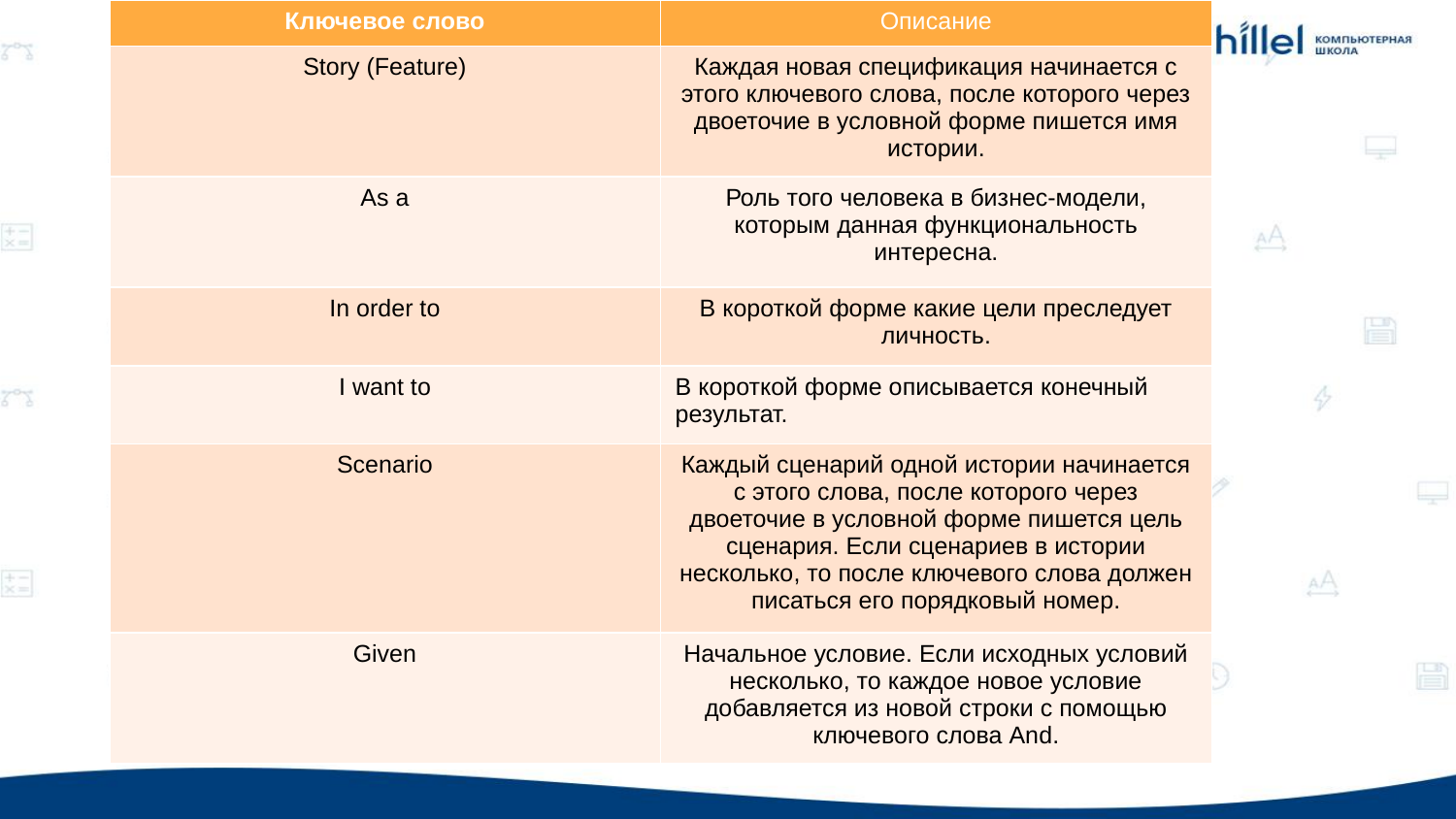

| Ключевое слово | Описание |
| --- | --- |
| Story (Feature) | Каждая новая спецификация начинается с этого ключевого слова, после которого через двоеточие в условной форме пишется имя истории. |
| As a | Роль того человека в бизнес-модели, которым данная функциональность интересна. |
| In order to | В короткой форме какие цели преследует личность. |
| I want to | В короткой форме описывается конечный результат. |
| Scenario | Каждый сценарий одной истории начинается с этого слова, после которого через двоеточие в условной форме пишется цель сценария. Если сценариев в истории несколько, то после ключевого слова должен писаться его порядковый номер. |
| Given | Начальное условие. Если исходных условий несколько, то каждое новое условие добавляется из новой строки с помощью ключевого слова And. |
Мова Gherkin